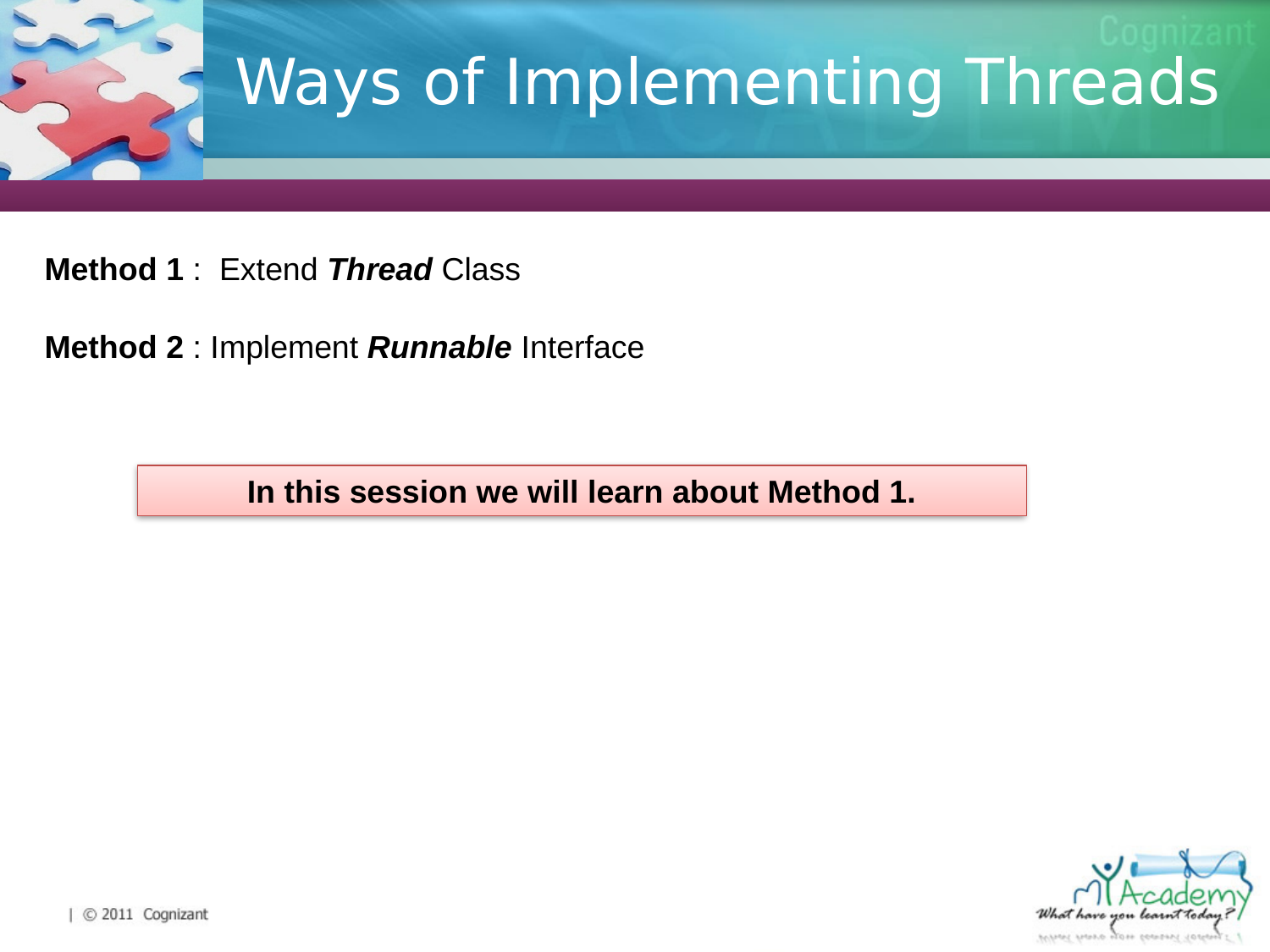

# Ways of Implementing Threads
Method 1 :  Extend Thread Class
Method 2 : Implement Runnable Interface
In this session we will learn about Method 1.